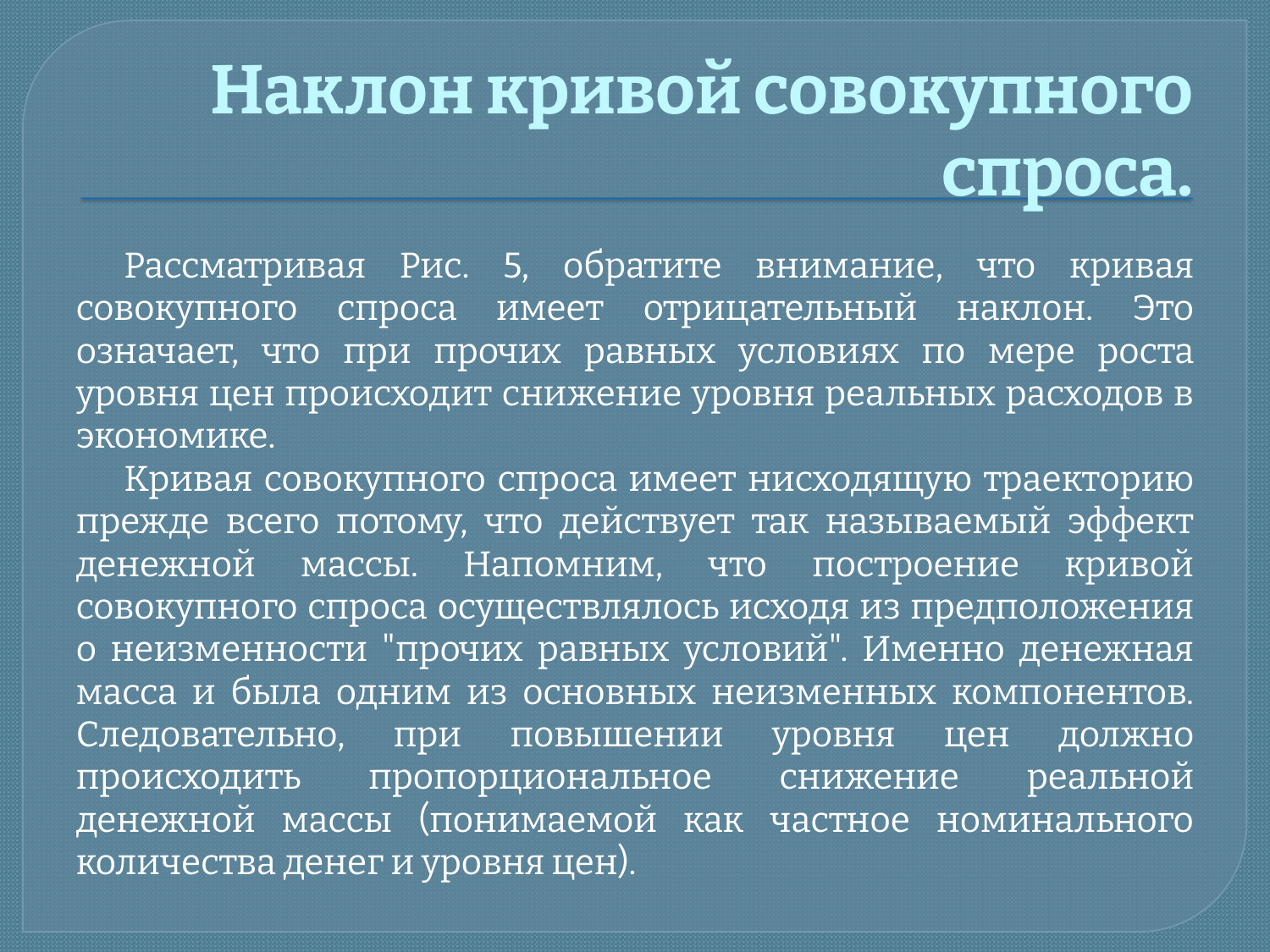

# Наклон кривой совокупного спроса.
Рассматривая Рис. 5, обратите внимание, что кривая совокупного спроса имеет отрицательный наклон. Это означает, что при прочих равных условиях по мере роста уровня цен происходит снижение уровня реальных расходов в экономике.
Кривая совокупного спроса имеет нисходящую траекторию прежде всего потому, что действует так называемый эффект денежной массы. Напомним, что построение кривой совокупного спроса осуществлялось исходя из предположения о неизменности "прочих равных условий". Именно денежная масса и была одним из основных неизменных компонентов. Следовательно, при повышении уровня цен должно происходить пропорциональное снижение реальной денежной массы (понимаемой как частное номинального количества денег и уровня цен).